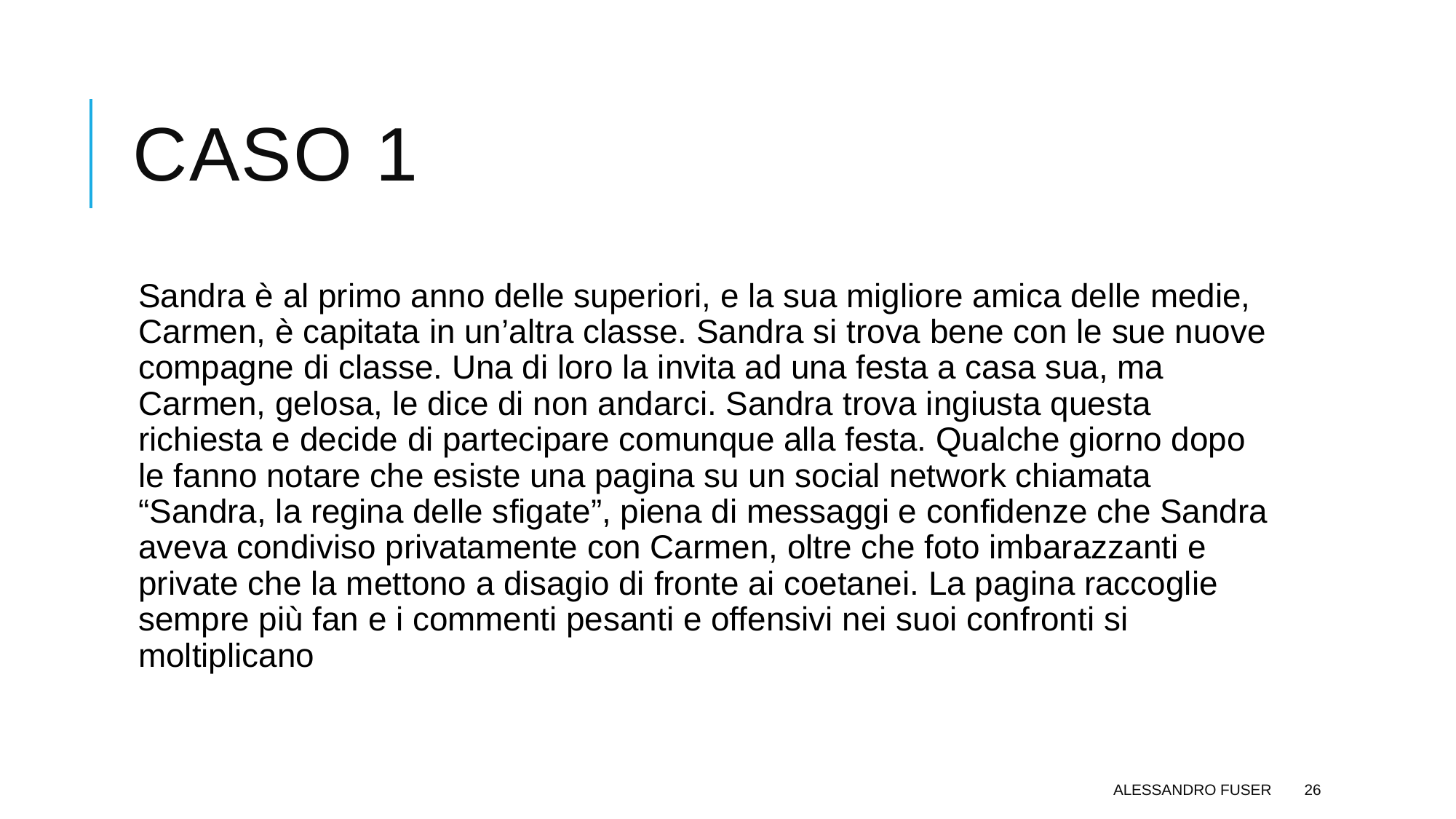

# Caso 1
Sandra è al primo anno delle superiori, e la sua migliore amica delle medie, Carmen, è capitata in un’altra classe. Sandra si trova bene con le sue nuove compagne di classe. Una di loro la invita ad una festa a casa sua, ma Carmen, gelosa, le dice di non andarci. Sandra trova ingiusta questa richiesta e decide di partecipare comunque alla festa. Qualche giorno dopo le fanno notare che esiste una pagina su un social network chiamata “Sandra, la regina delle sfigate”, piena di messaggi e confidenze che Sandra aveva condiviso privatamente con Carmen, oltre che foto imbarazzanti e private che la mettono a disagio di fronte ai coetanei. La pagina raccoglie sempre più fan e i commenti pesanti e offensivi nei suoi confronti si moltiplicano
Alessandro Fuser
26